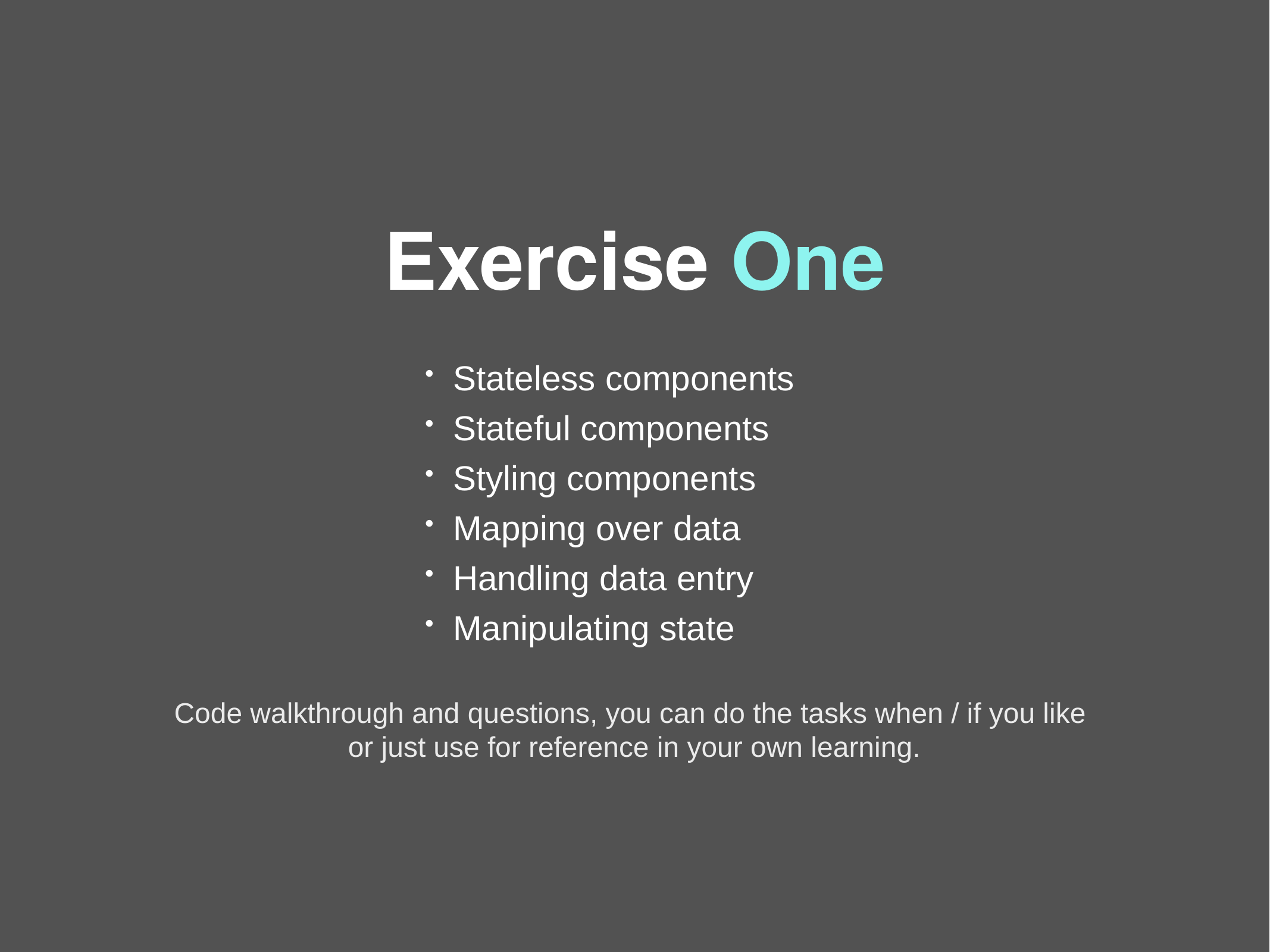

# Exercise One

Stateless components
Stateful components
Styling components
Mapping over data
Handling data entry
Manipulating state
Code walkthrough and questions, you can do the tasks when / if you like
or just use for reference in your own learning.